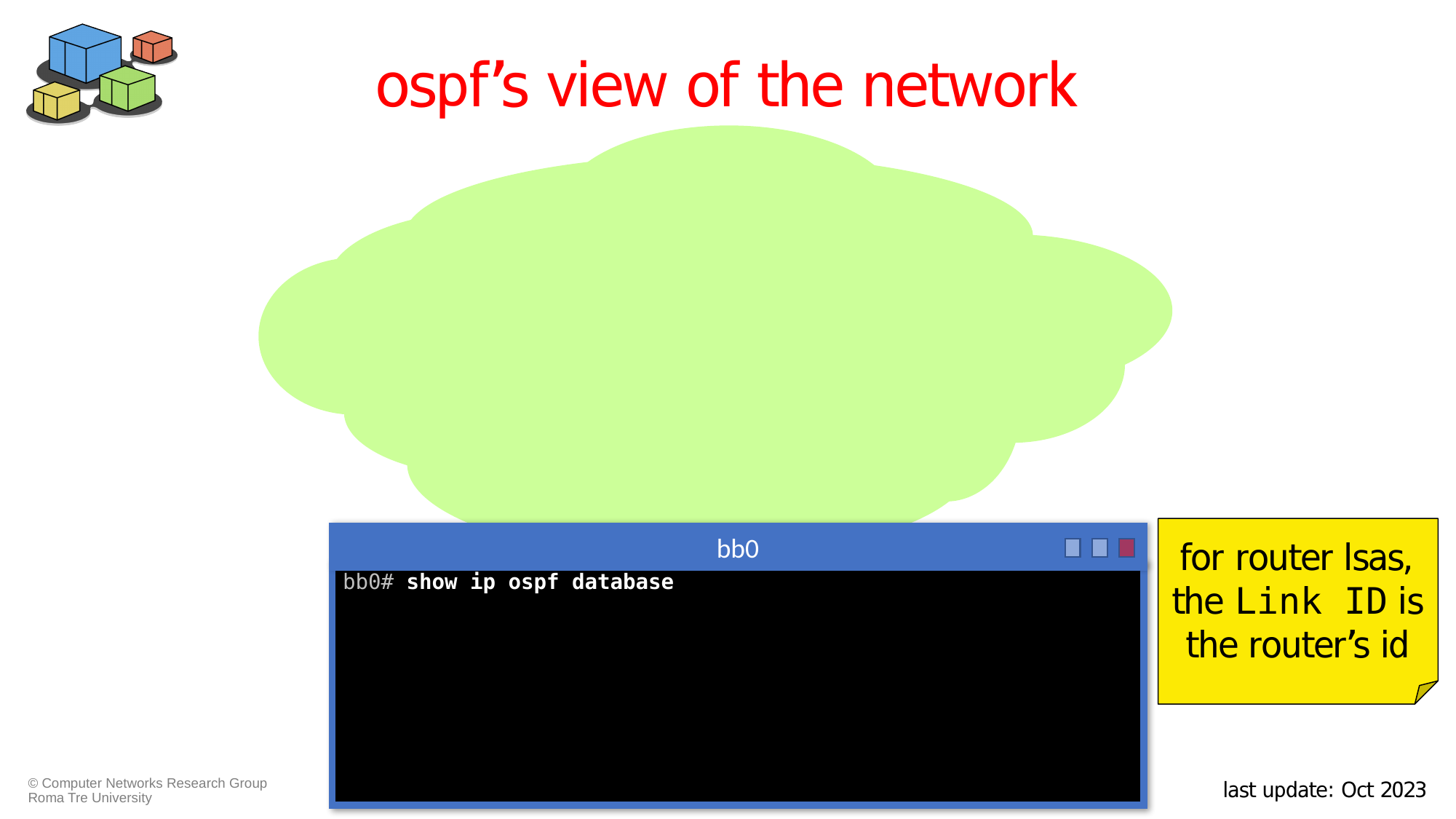

# ospf’s view of the network

for router lsas, the Link ID is the router’s id
bb0

bb0# show ip ospf database
kathara – [ labs: ospf_frr ]
last update: Oct 2023